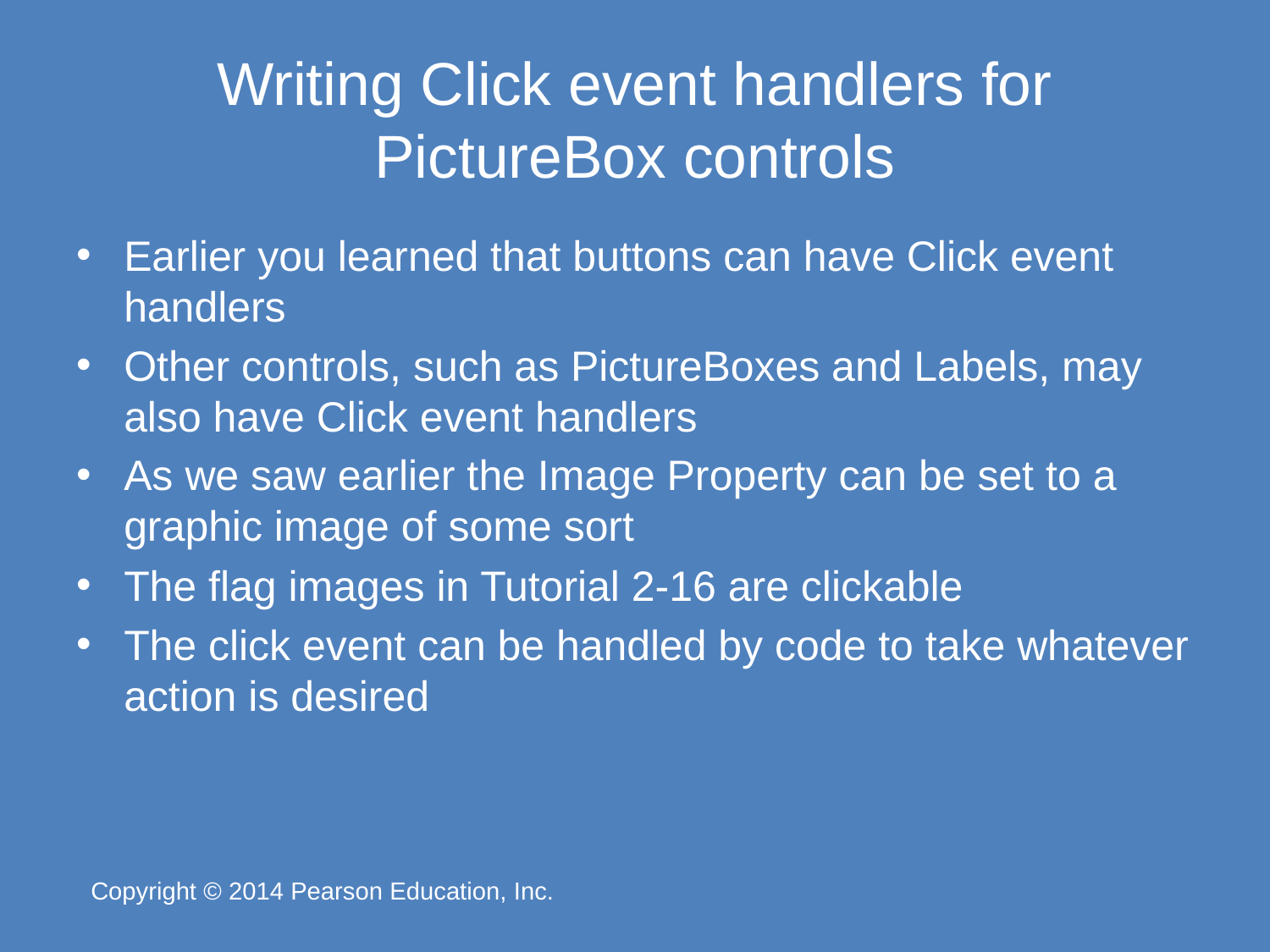

# Writing Click event handlers for PictureBox controls
Earlier you learned that buttons can have Click event handlers
Other controls, such as PictureBoxes and Labels, may also have Click event handlers
As we saw earlier the Image Property can be set to a graphic image of some sort
The flag images in Tutorial 2-16 are clickable
The click event can be handled by code to take whatever action is desired